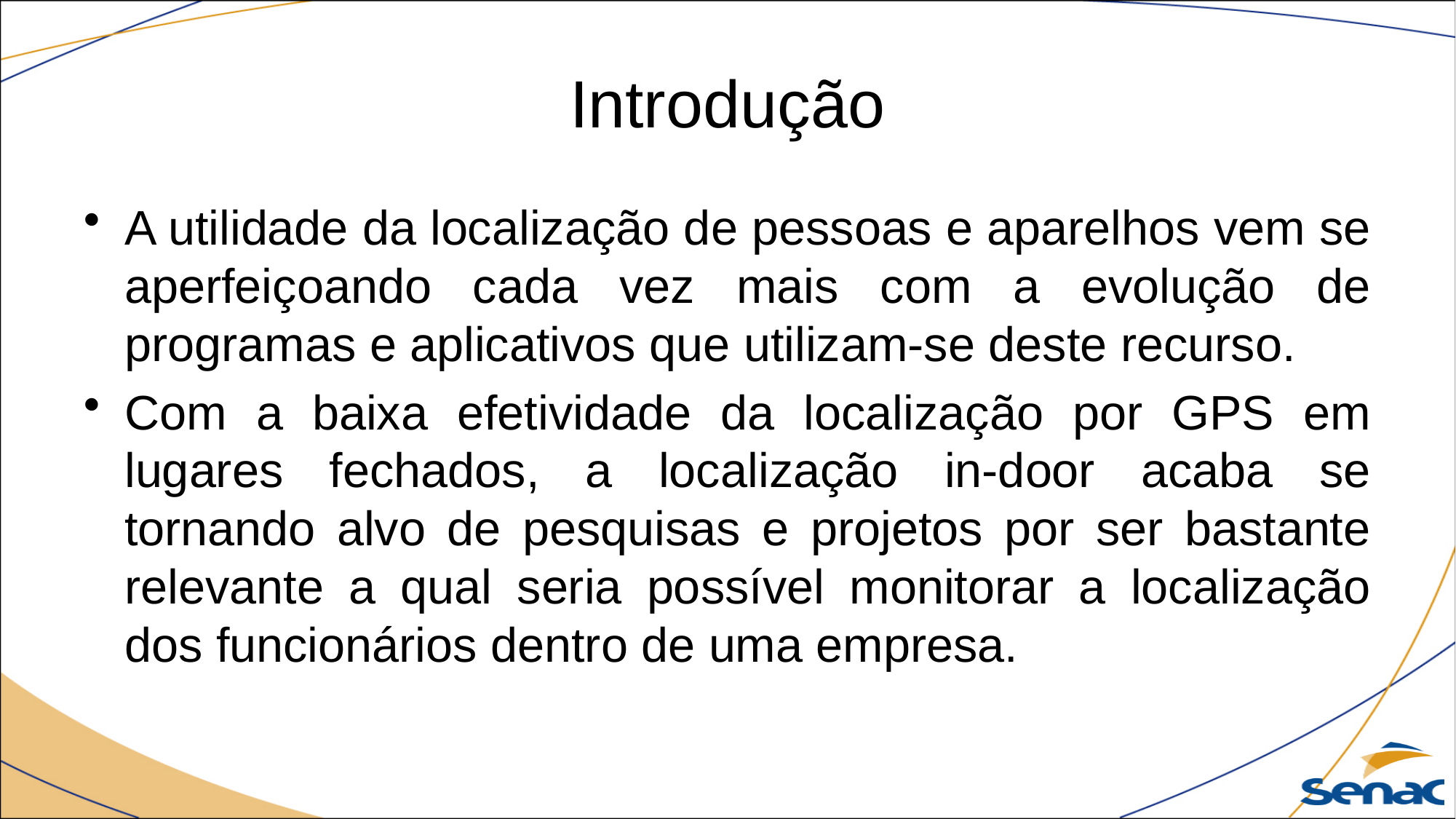

# Introdução
A utilidade da localização de pessoas e aparelhos vem se aperfeiçoando cada vez mais com a evolução de programas e aplicativos que utilizam-se deste recurso.
Com a baixa efetividade da localização por GPS em lugares fechados, a localização in-door acaba se tornando alvo de pesquisas e projetos por ser bastante relevante a qual seria possível monitorar a localização dos funcionários dentro de uma empresa.